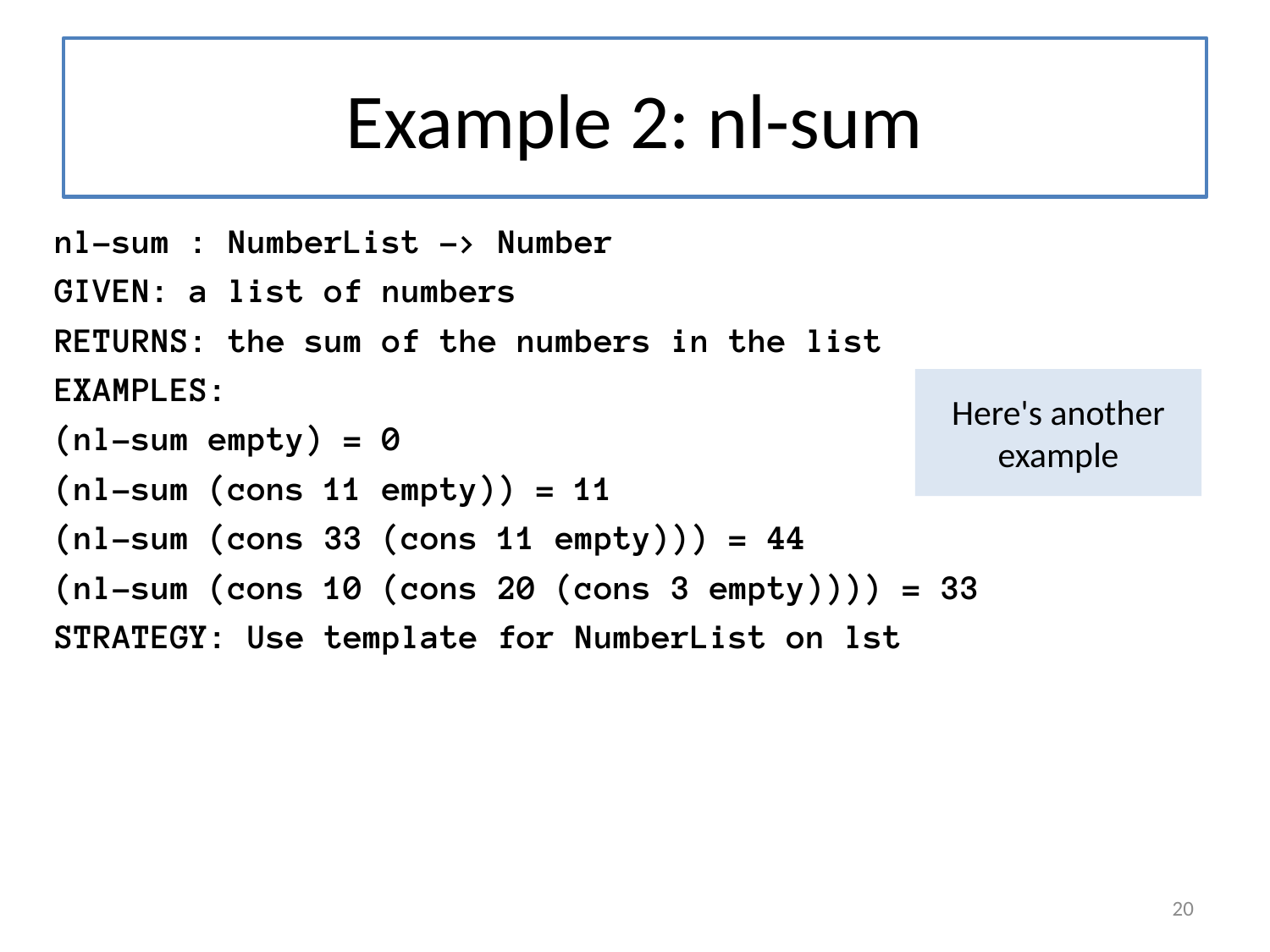

# Example 2: nl-sum
nl-sum : NumberList -> Number
GIVEN: a list of numbers
RETURNS: the sum of the numbers in the list
EXAMPLES:
(nl-sum empty) = 0
(nl-sum (cons 11 empty)) = 11
(nl-sum (cons 33 (cons 11 empty))) = 44
(nl-sum (cons 10 (cons 20 (cons 3 empty)))) = 33
STRATEGY: Use template for NumberList on lst
Here's another example
20